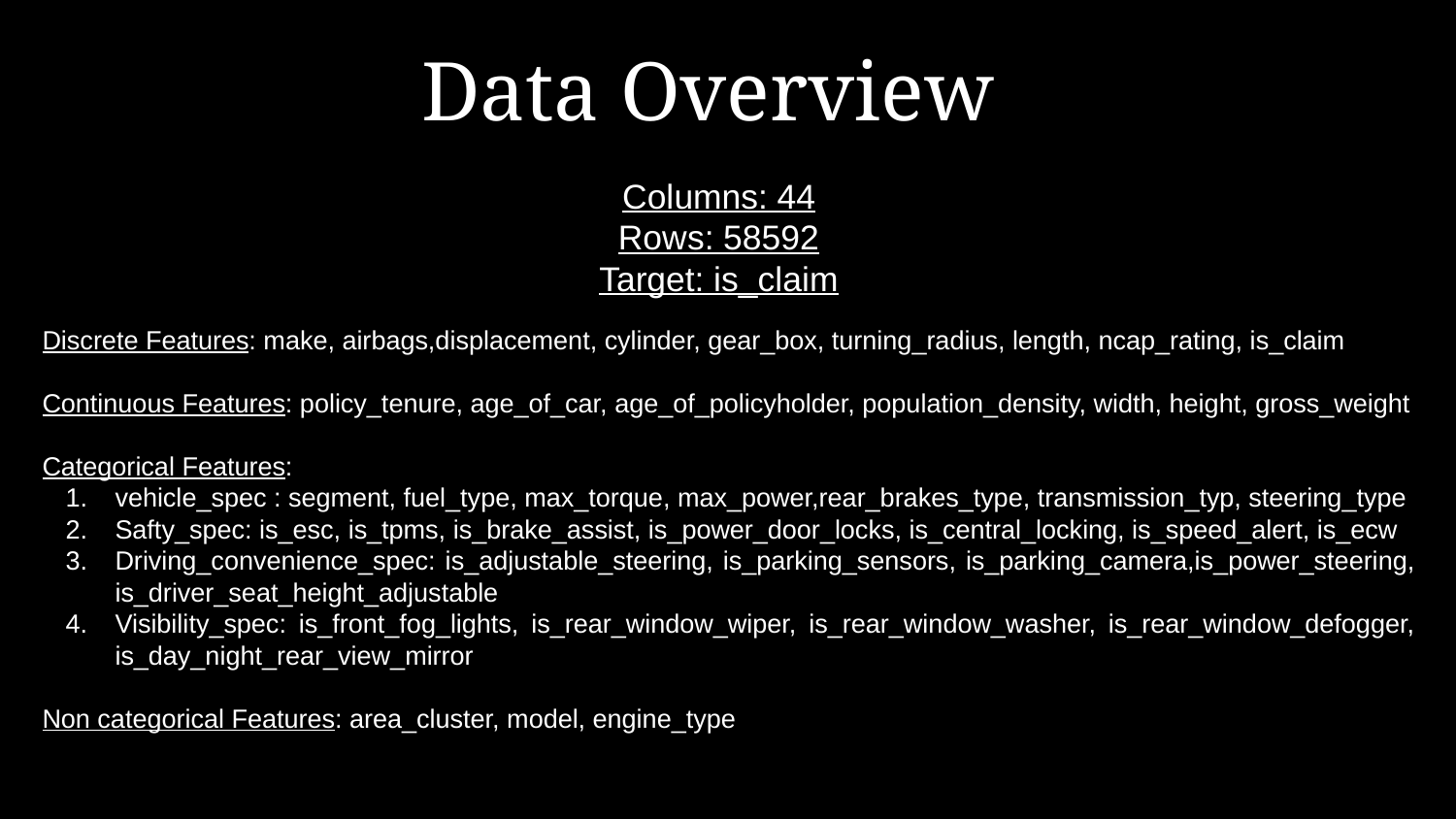

# Data Overview
Columns: 44
Rows: 58592
Target: is_claim

Discrete Features: make, airbags,displacement, cylinder, gear_box, turning_radius, length, ncap_rating, is_claim

Continuous Features: policy_tenure, age_of_car, age_of_policyholder, population_density, width, height, gross_weight

Categorical Features:
vehicle_spec : segment, fuel_type, max_torque, max_power,rear_brakes_type, transmission_typ, steering_type
Safty_spec: is_esc, is_tpms, is_brake_assist, is_power_door_locks, is_central_locking, is_speed_alert, is_ecw
Driving_convenience_spec: is_adjustable_steering, is_parking_sensors, is_parking_camera,is_power_steering, is_driver_seat_height_adjustable
Visibility_spec: is_front_fog_lights, is_rear_window_wiper, is_rear_window_washer, is_rear_window_defogger, is_day_night_rear_view_mirror

Non categorical Features: area_cluster, model, engine_type